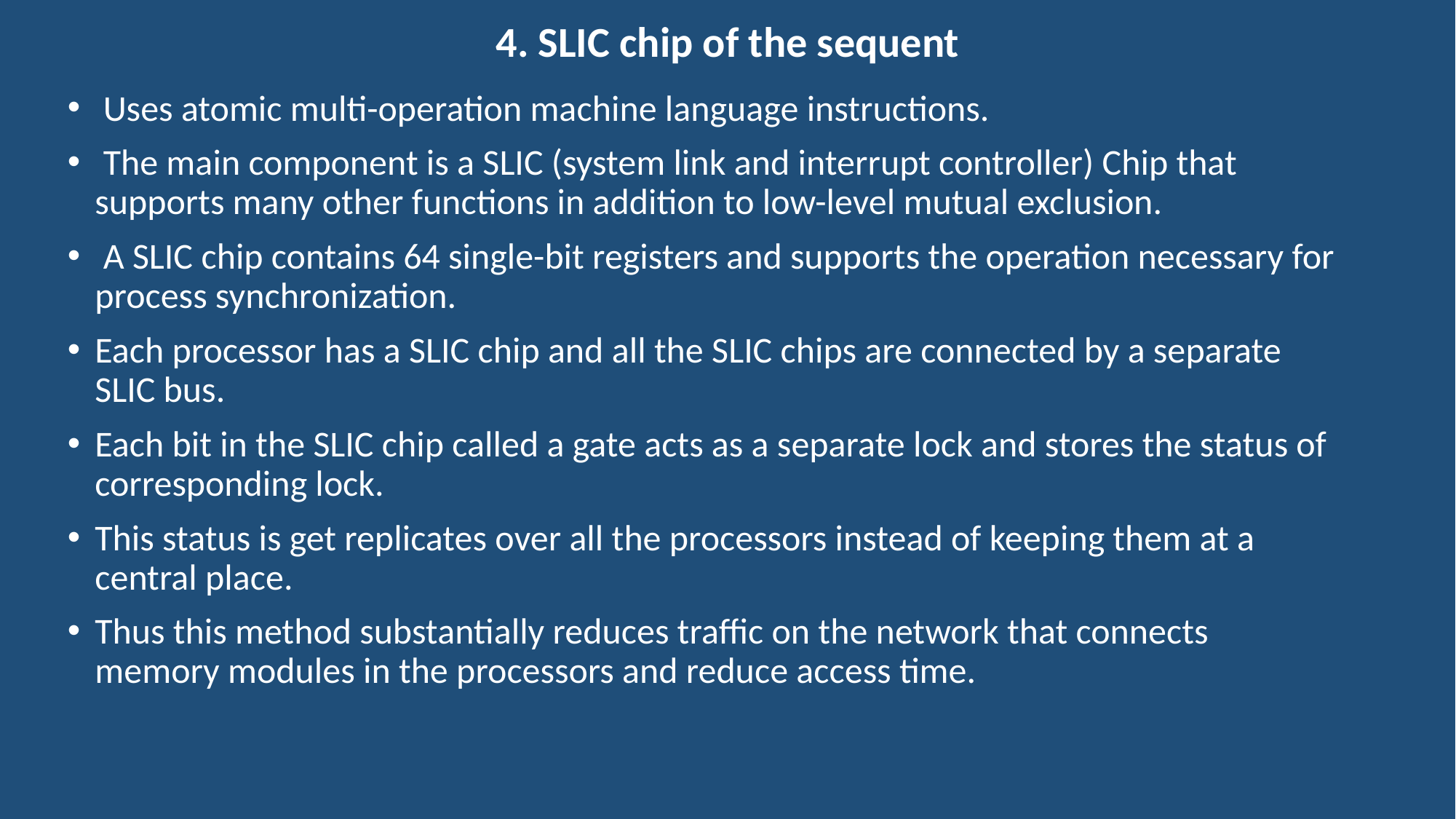

# 4. SLIC chip of the sequent
 Uses atomic multi-operation machine language instructions.
 The main component is a SLIC (system link and interrupt controller) Chip that supports many other functions in addition to low-level mutual exclusion.
 A SLIC chip contains 64 single-bit registers and supports the operation necessary for process synchronization.
Each processor has a SLIC chip and all the SLIC chips are connected by a separate  SLIC bus.
Each bit in the SLIC chip called a gate acts as a separate lock and stores the status of corresponding lock.
This status is get replicates over all the processors instead of keeping them at a central place.
Thus this method substantially reduces traffic on the network that connects memory modules in the processors and reduce access time.